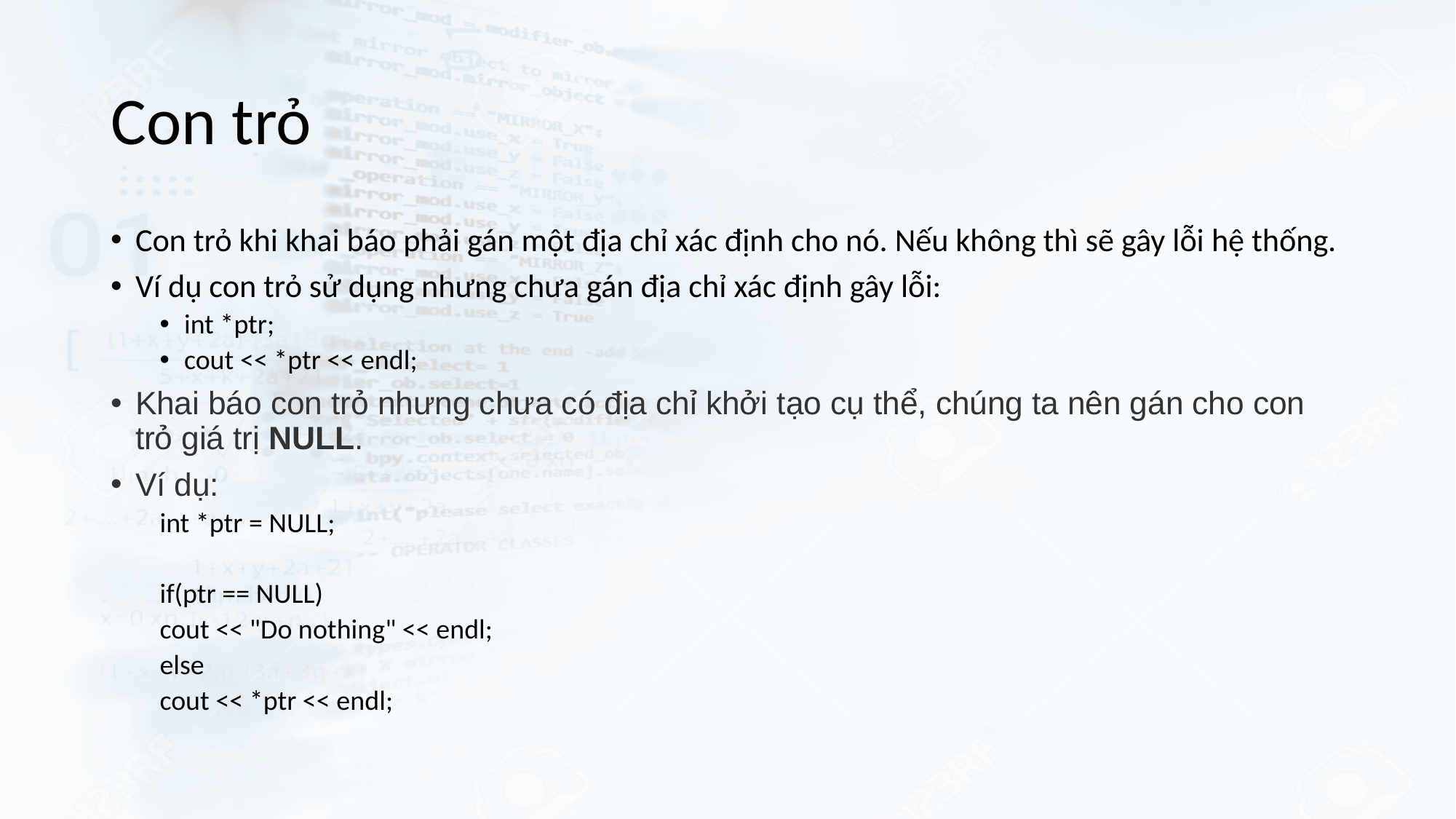

# Con trỏ
Con trỏ khi khai báo phải gán một địa chỉ xác định cho nó. Nếu không thì sẽ gây lỗi hệ thống.
Ví dụ con trỏ sử dụng nhưng chưa gán địa chỉ xác định gây lỗi:
int *ptr;
cout << *ptr << endl;
Khai báo con trỏ nhưng chưa có địa chỉ khởi tạo cụ thể, chúng ta nên gán cho con trỏ giá trị NULL.
Ví dụ:
int *ptr = NULL;

if(ptr == NULL)
	cout << "Do nothing" << endl;
else
	cout << *ptr << endl;